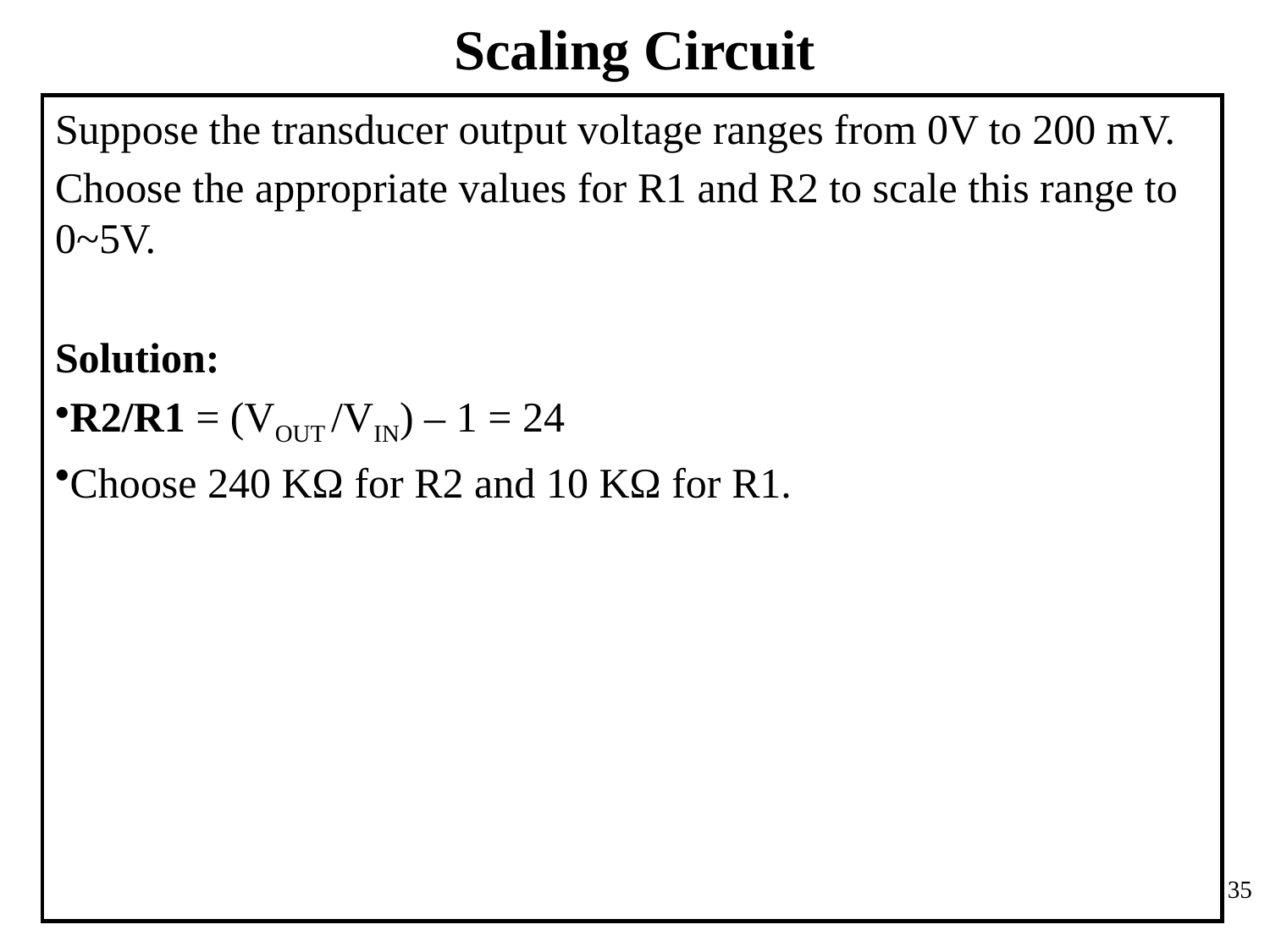

# Scaling Circuit
Suppose the transducer output voltage ranges from 0V to 200 mV.
Choose the appropriate values for R1 and R2 to scale this range to 0~5V.

Solution:
R2/R1 = (VOUT /VIN) – 1 = 24
Choose 240 KΩ for R2 and 10 KΩ for R1.

35